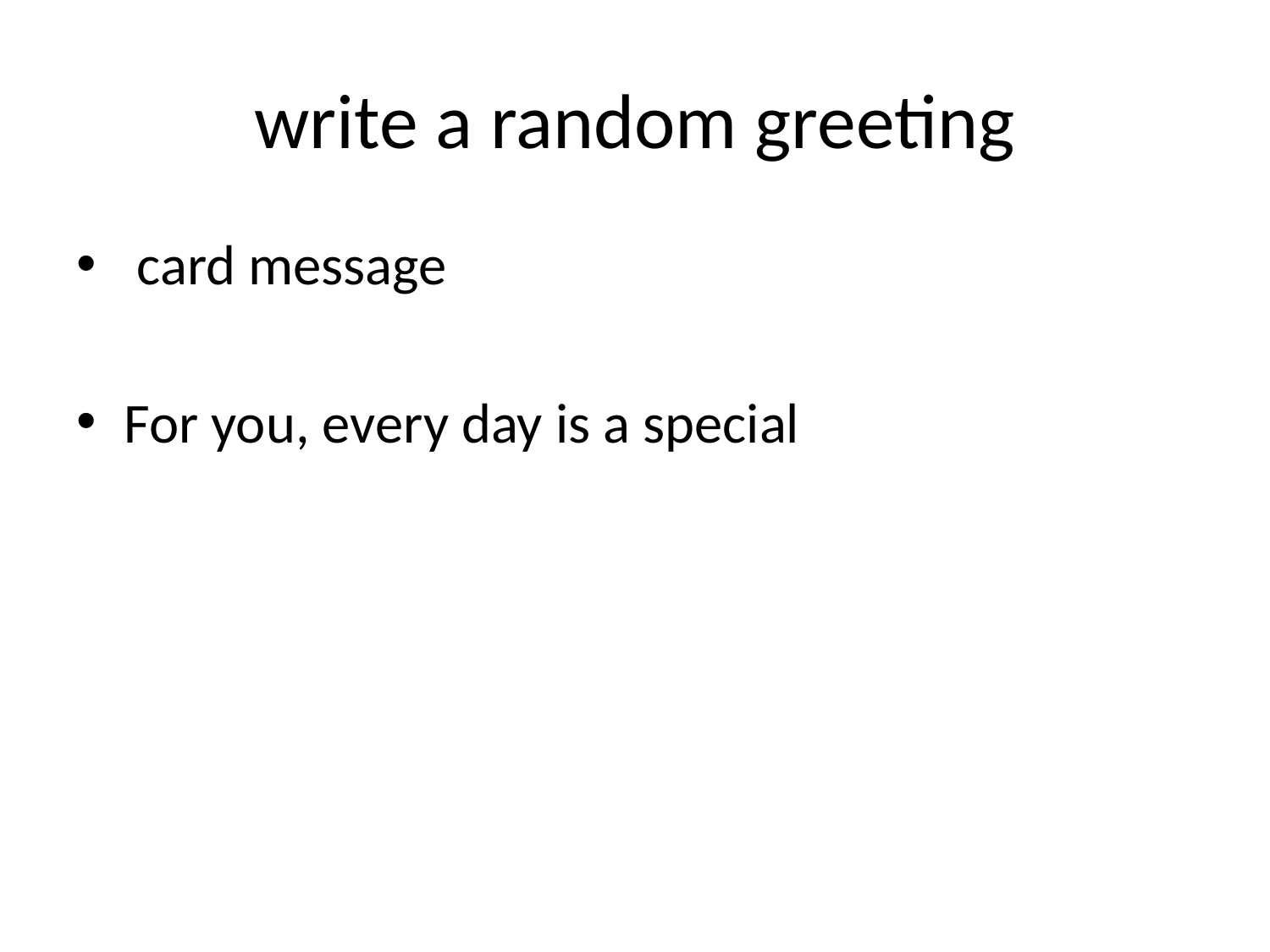

# write a random greeting
 card message

For you, every day is a special